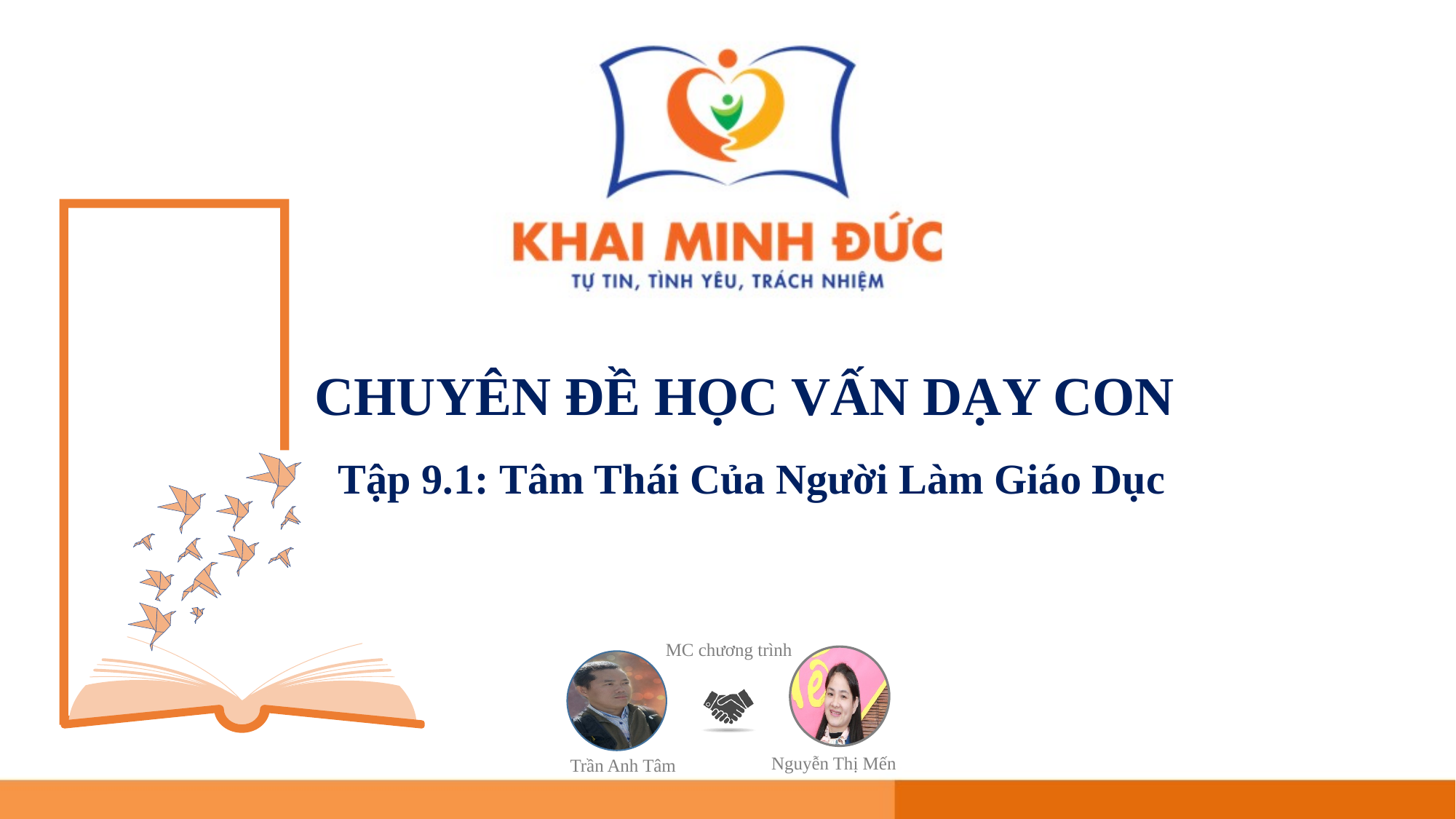

# CHUYÊN ĐỀ HỌC VẤN DẠY CON Tập 9.1: Tâm Thái Của Người Làm Giáo Dục

MC chương trình

Nguyễn Thị Mến
Trần Anh Tâm